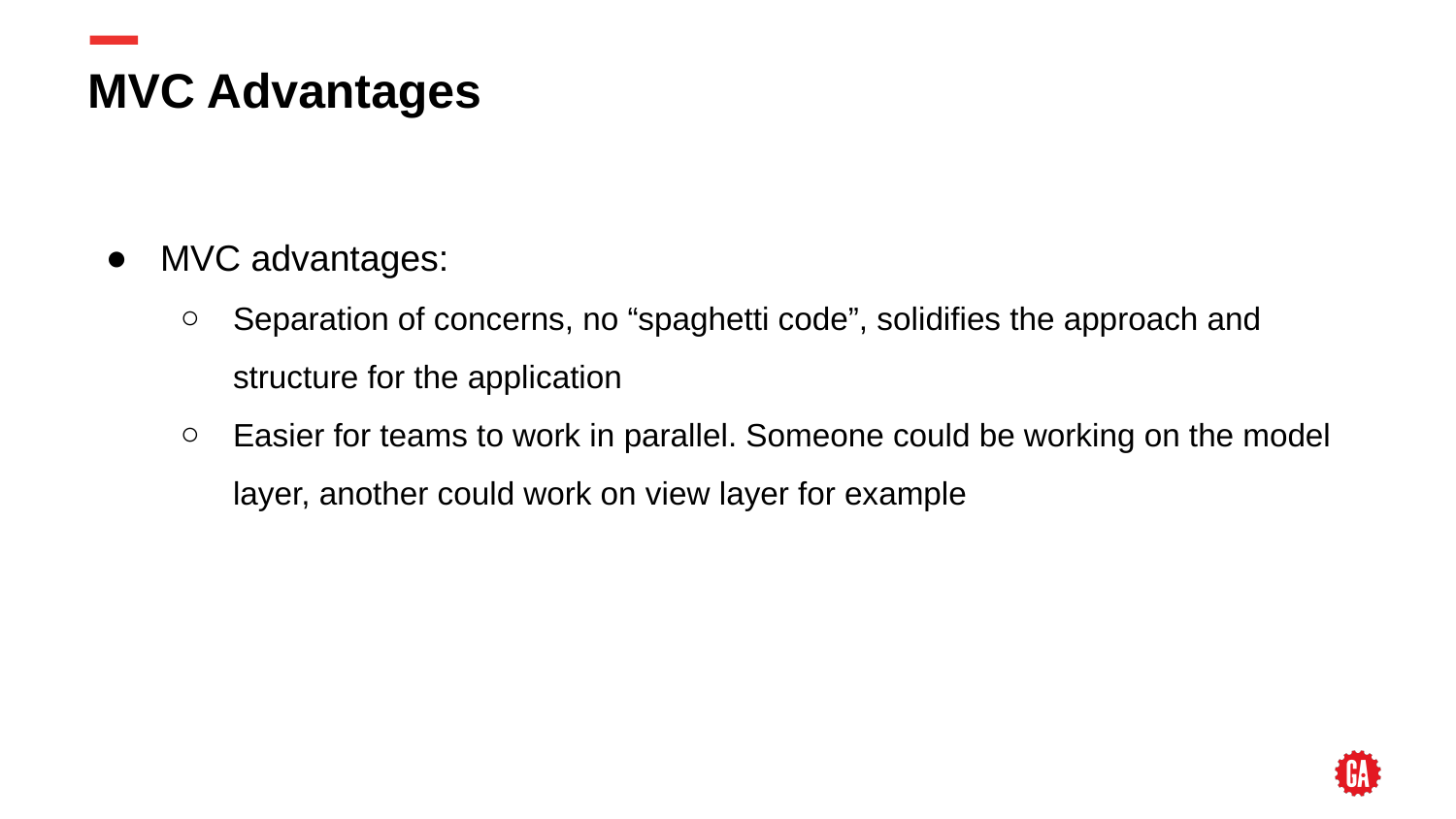

# MVC Advantages
MVC advantages:
Separation of concerns, no “spaghetti code”, solidifies the approach and structure for the application
Easier for teams to work in parallel. Someone could be working on the model layer, another could work on view layer for example